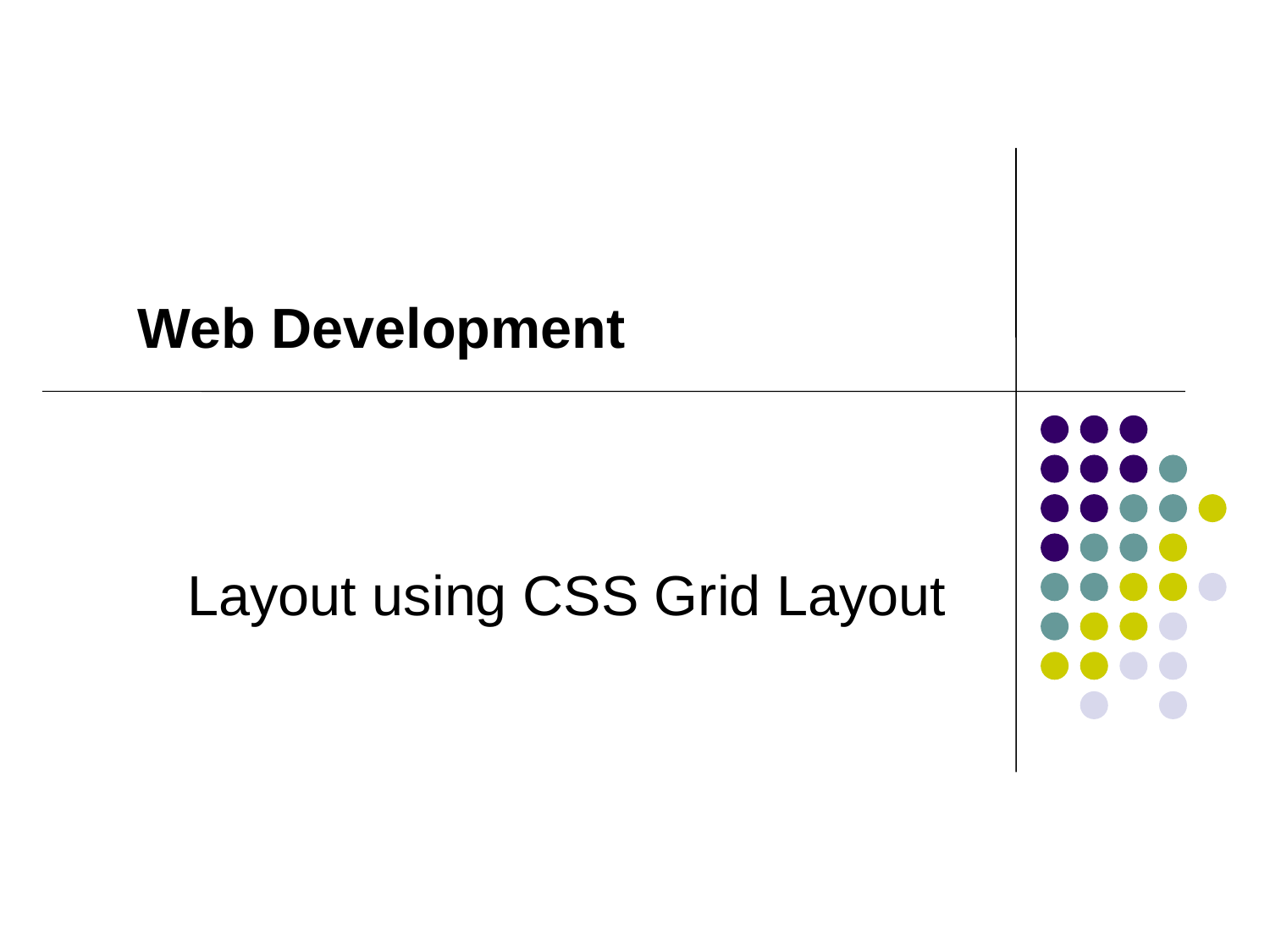

# Web Development
Layout using CSS Grid Layout